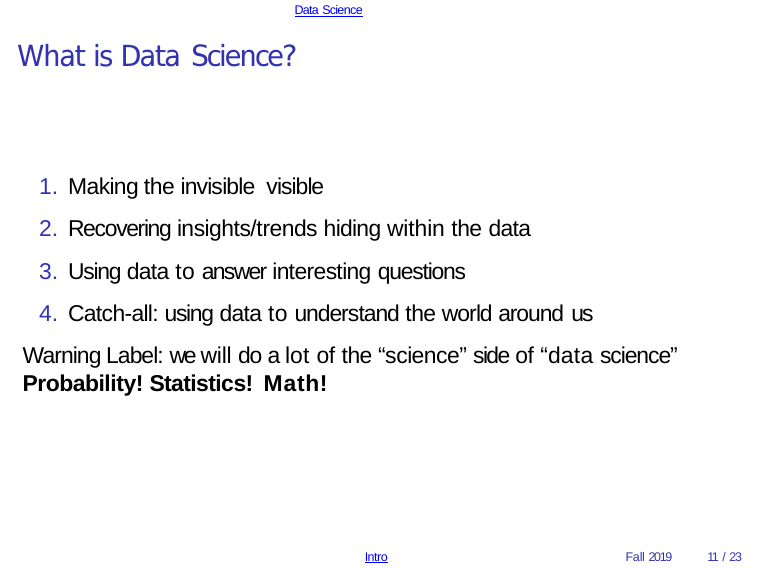

Data Science
# What is Data Science?
Making the invisible visible
Recovering insights/trends hiding within the data
Using data to answer interesting questions
Catch-all: using data to understand the world around us
Warning Label: we will do a lot of the “science” side of “data science”
Probability! Statistics! Math!
Intro
Fall 2019
11 / 23